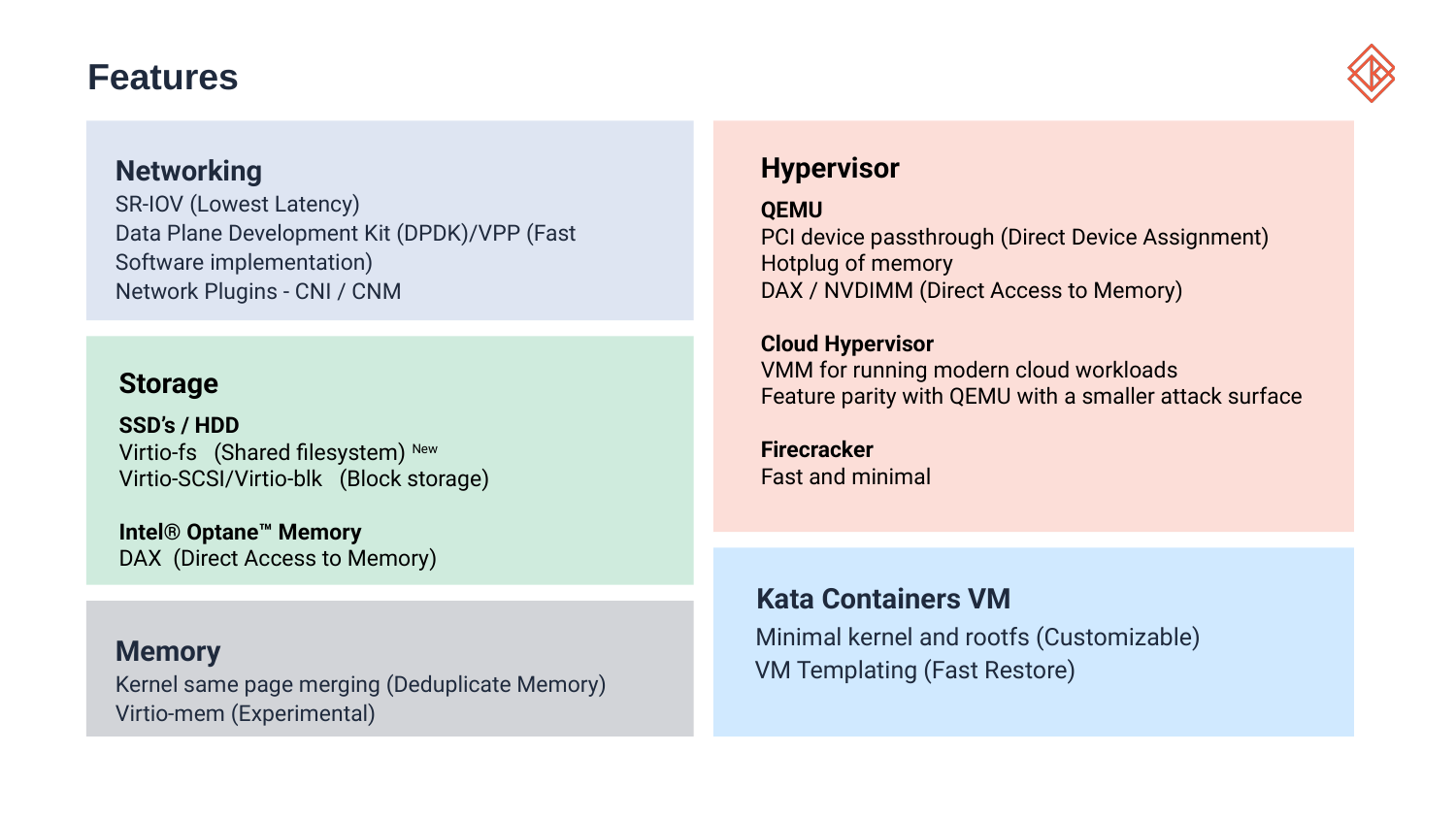

# Features
Networking
SR-IOV (Lowest Latency)
Data Plane Development Kit (DPDK)/VPP (Fast Software implementation)
Network Plugins - CNI / CNM
Hypervisor
QEMU
PCI device passthrough (Direct Device Assignment)
Hotplug of memory
DAX / NVDIMM (Direct Access to Memory)
Cloud Hypervisor
VMM for running modern cloud workloads
Feature parity with QEMU with a smaller attack surface
Firecracker
Fast and minimal

Storage
SSD’s / HDD
Virtio-fs   (Shared filesystem) New
Virtio-SCSI/Virtio-blk   (Block storage)
Intel® Optane™ Memory
DAX  (Direct Access to Memory)
  Kata Containers VM
  Minimal kernel and rootfs (Customizable)
  VM Templating (Fast Restore)
Memory
Kernel same page merging (Deduplicate Memory)
Virtio-mem (Experimental)